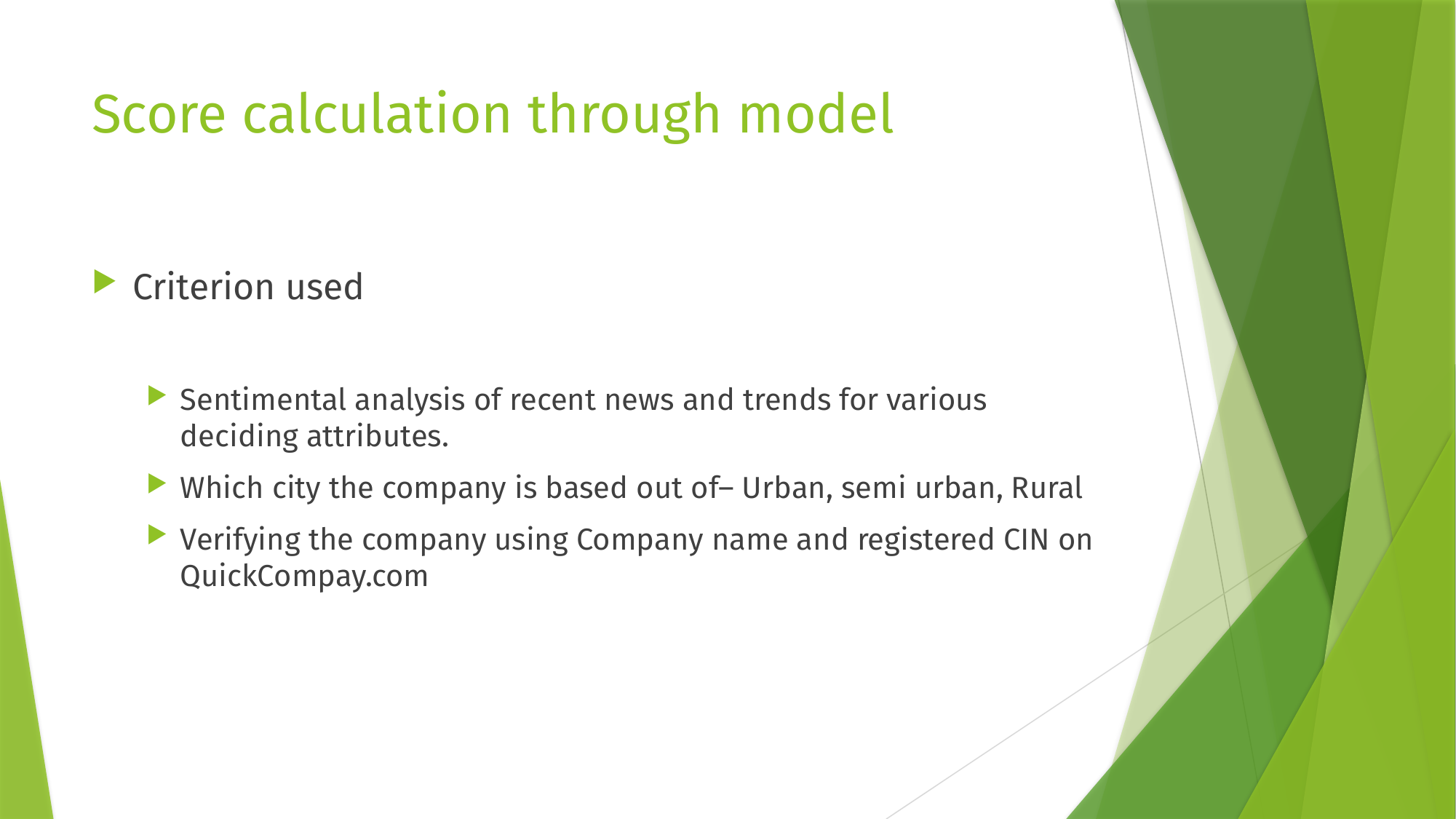

# Score calculation through model
Criterion used

Sentimental analysis of recent news and trends for various deciding attributes.
Which city the company is based out of– Urban, semi urban, Rural
Verifying the company using Company name and registered CIN on QuickCompay.com